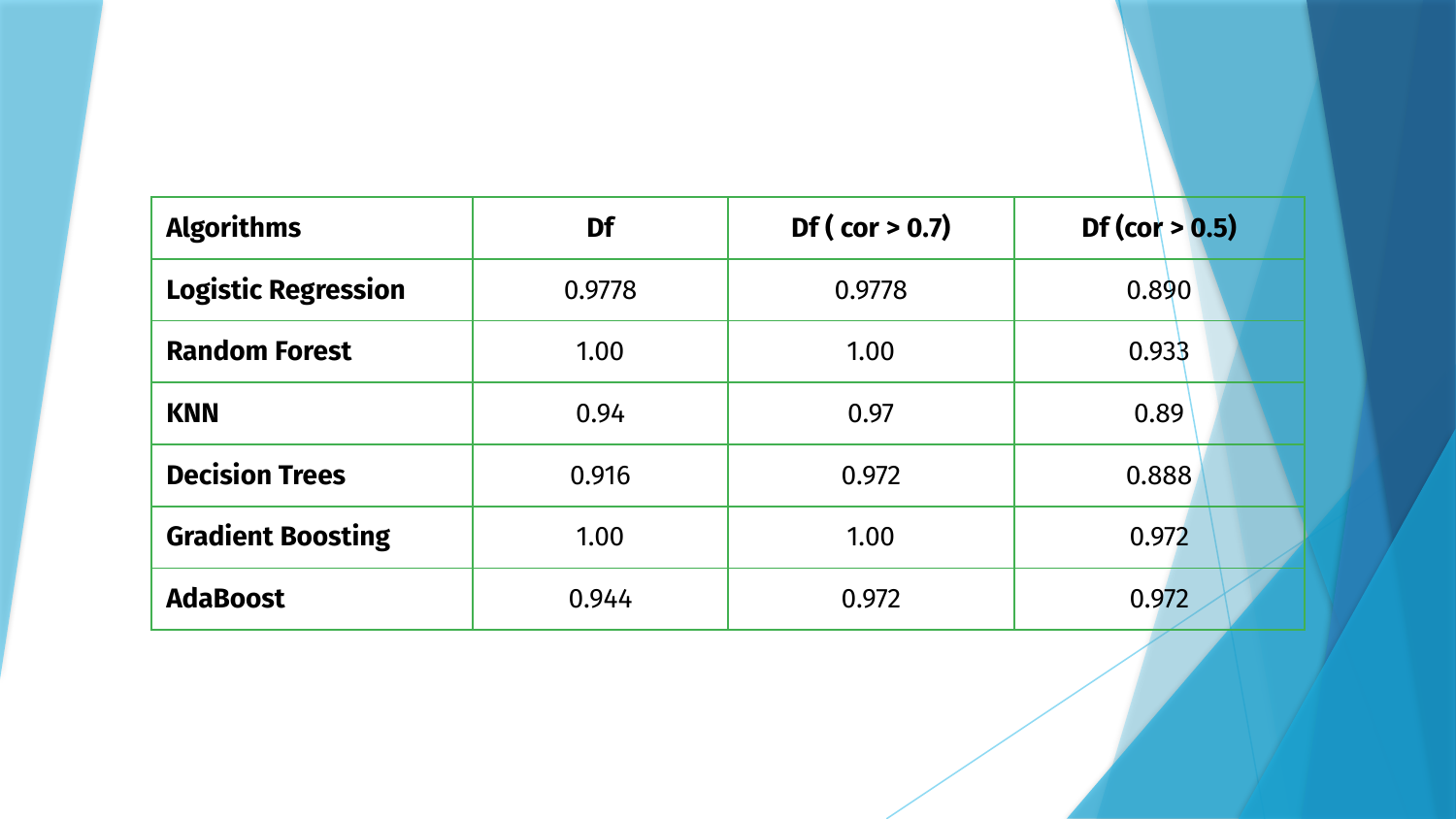

| Algorithms | Df | Df ( cor > 0.7) | Df (cor > 0.5) |
| --- | --- | --- | --- |
| Logistic Regression | 0.9778 | 0.9778 | 0.890 |
| Random Forest | 1.00 | 1.00 | 0.933 |
| KNN | 0.94 | 0.97 | 0.89 |
| Decision Trees | 0.916 | 0.972 | 0.888 |
| Gradient Boosting | 1.00 | 1.00 | 0.972 |
| AdaBoost | 0.944 | 0.972 | 0.972 |